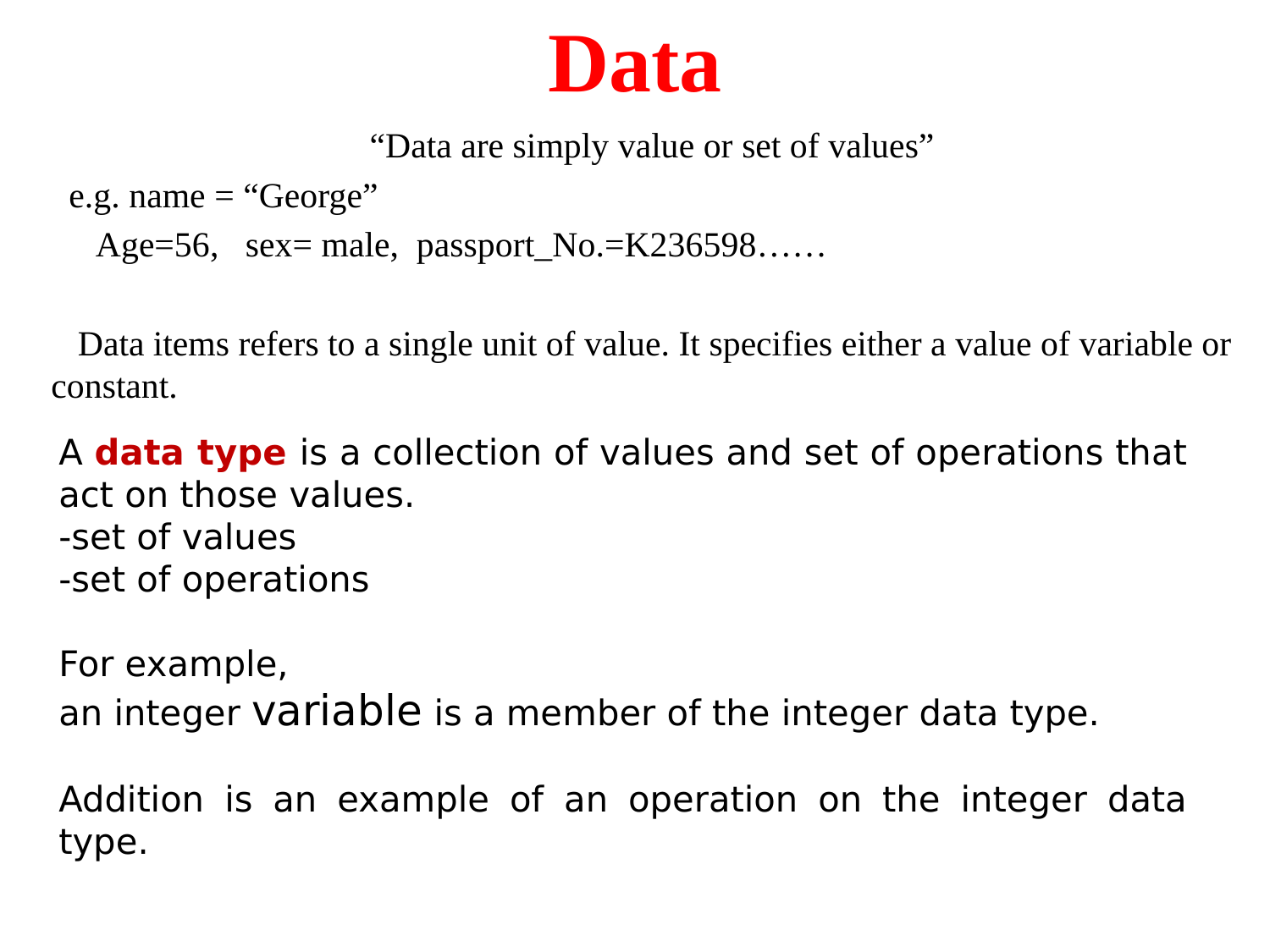

# Data
“Data are simply value or set of values”
  e.g. name = “George”
     Age=56,   sex= male,  passport_No.=K236598……

   Data items refers to a single unit of value. It specifies either a value of variable or constant.

A data type is a collection of values and set of operations that act on those values.
-set of values
-set of operations

For example,
an integer variable is a member of the integer data type.

Addition is an example of an operation on the integer data type.